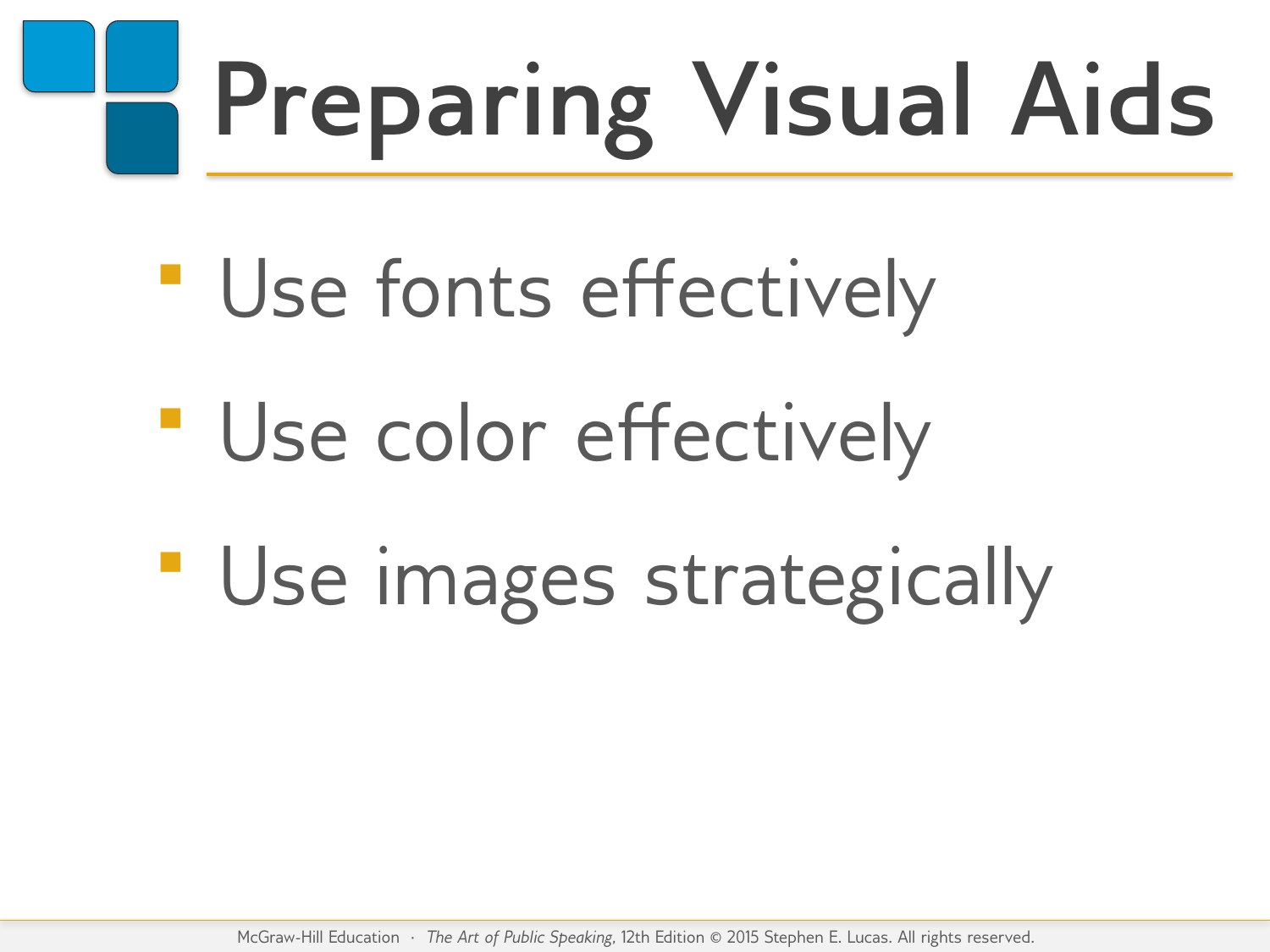

# Preparing Visual Aids
Use fonts effectively
Use color effectively
Use images strategically